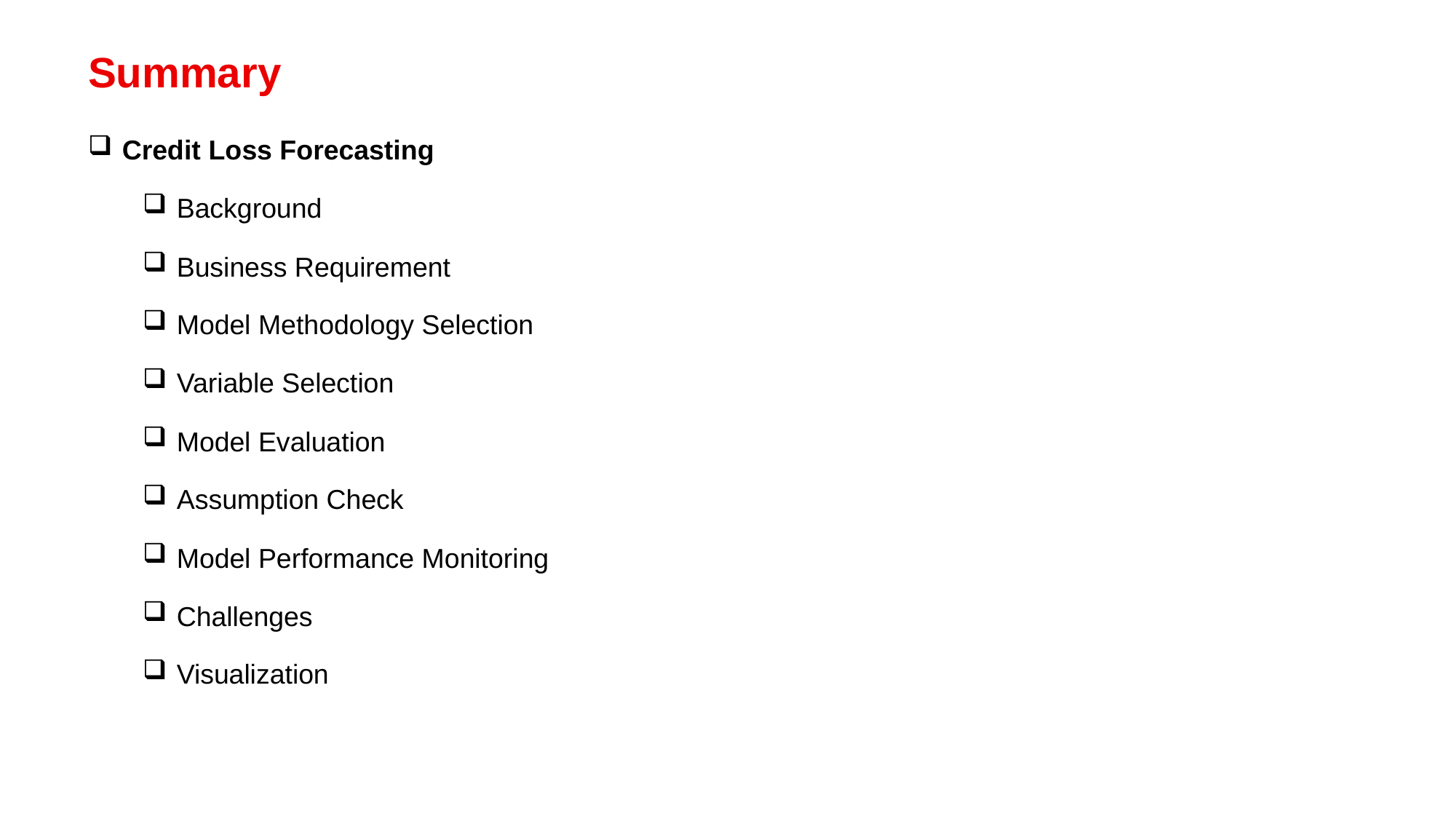

Summary
Credit Loss Forecasting
Background
Business Requirement
Model Methodology Selection
Variable Selection
Model Evaluation
Assumption Check
Model Performance Monitoring
Challenges
Visualization

2